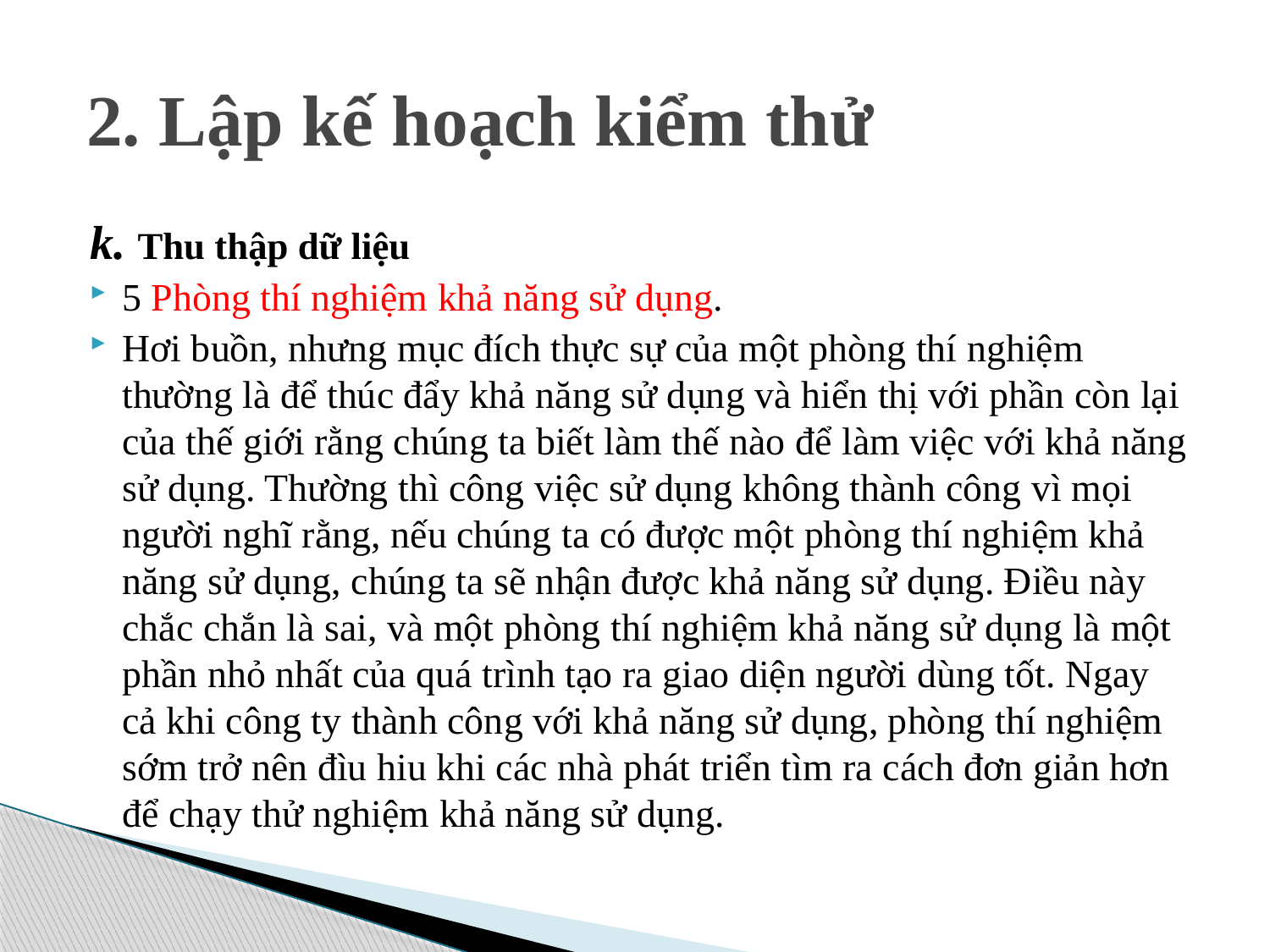

# 2. Lập kế hoạch kiểm thử
k. Thu thập dữ liệu
5 Phòng thí nghiệm khả năng sử dụng.
	Hơi buồn, nhưng mục đích thực sự của một phòng thí nghiệm thường là để thúc đẩy khả năng sử dụng và hiển thị với phần còn lại của thế giới rằng chúng ta biết làm thế nào để làm việc với khả năng sử dụng. Thường thì công việc sử dụng không thành công vì mọi người nghĩ rằng, nếu chúng ta có được một phòng thí nghiệm khả năng sử dụng, chúng ta sẽ nhận được khả năng sử dụng. Điều này chắc chắn là sai, và một phòng thí nghiệm khả năng sử dụng là một phần nhỏ nhất của quá trình tạo ra giao diện người dùng tốt. Ngay cả khi công ty thành công với khả năng sử dụng, phòng thí nghiệm sớm trở nên đìu hiu khi các nhà phát triển tìm ra cách đơn giản hơn để chạy thử nghiệm khả năng sử dụng.